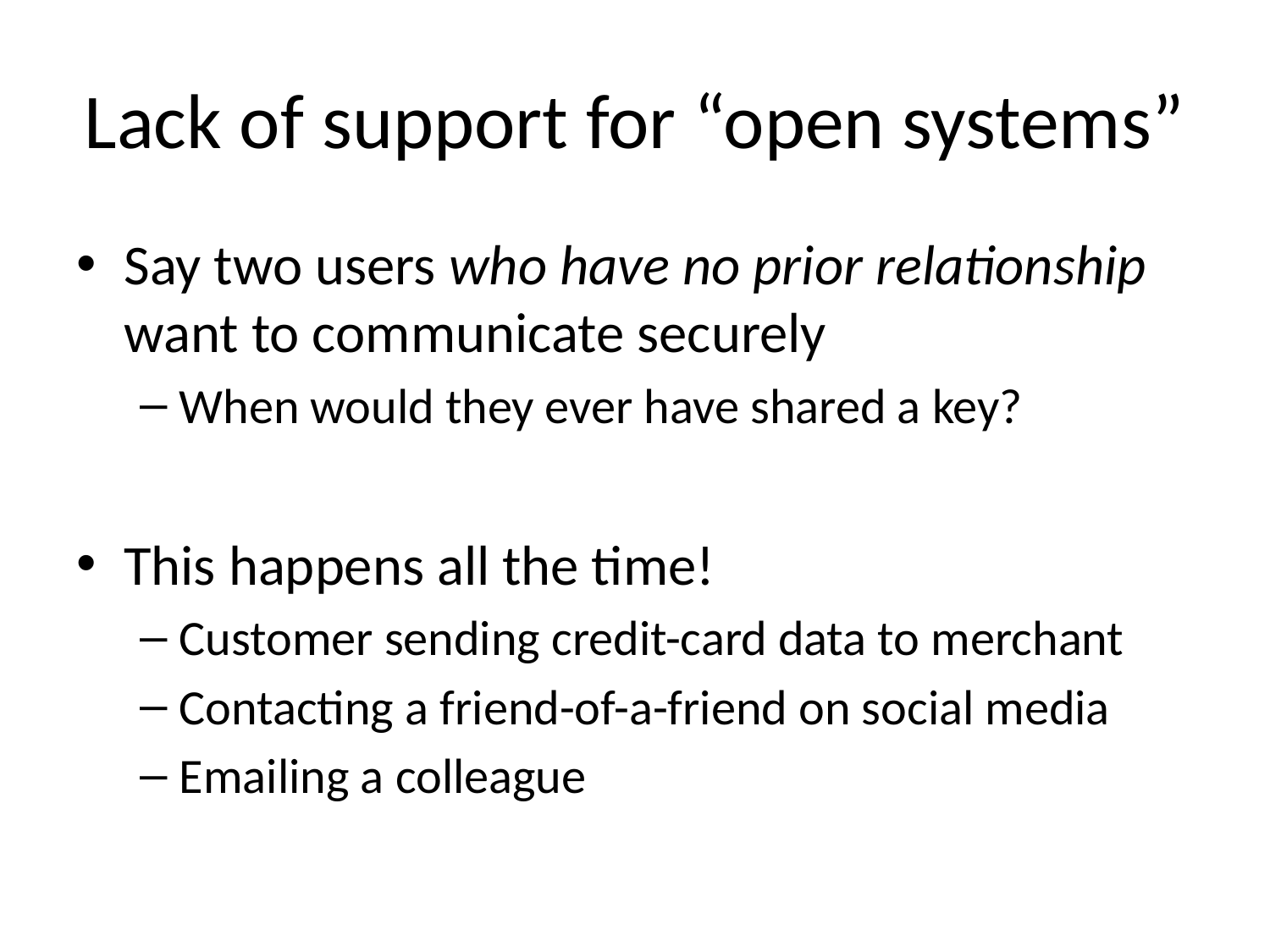

# Lack of support for “open systems”
Say two users who have no prior relationship want to communicate securely
When would they ever have shared a key?

This happens all the time!
Customer sending credit-card data to merchant
Contacting a friend-of-a-friend on social media
Emailing a colleague